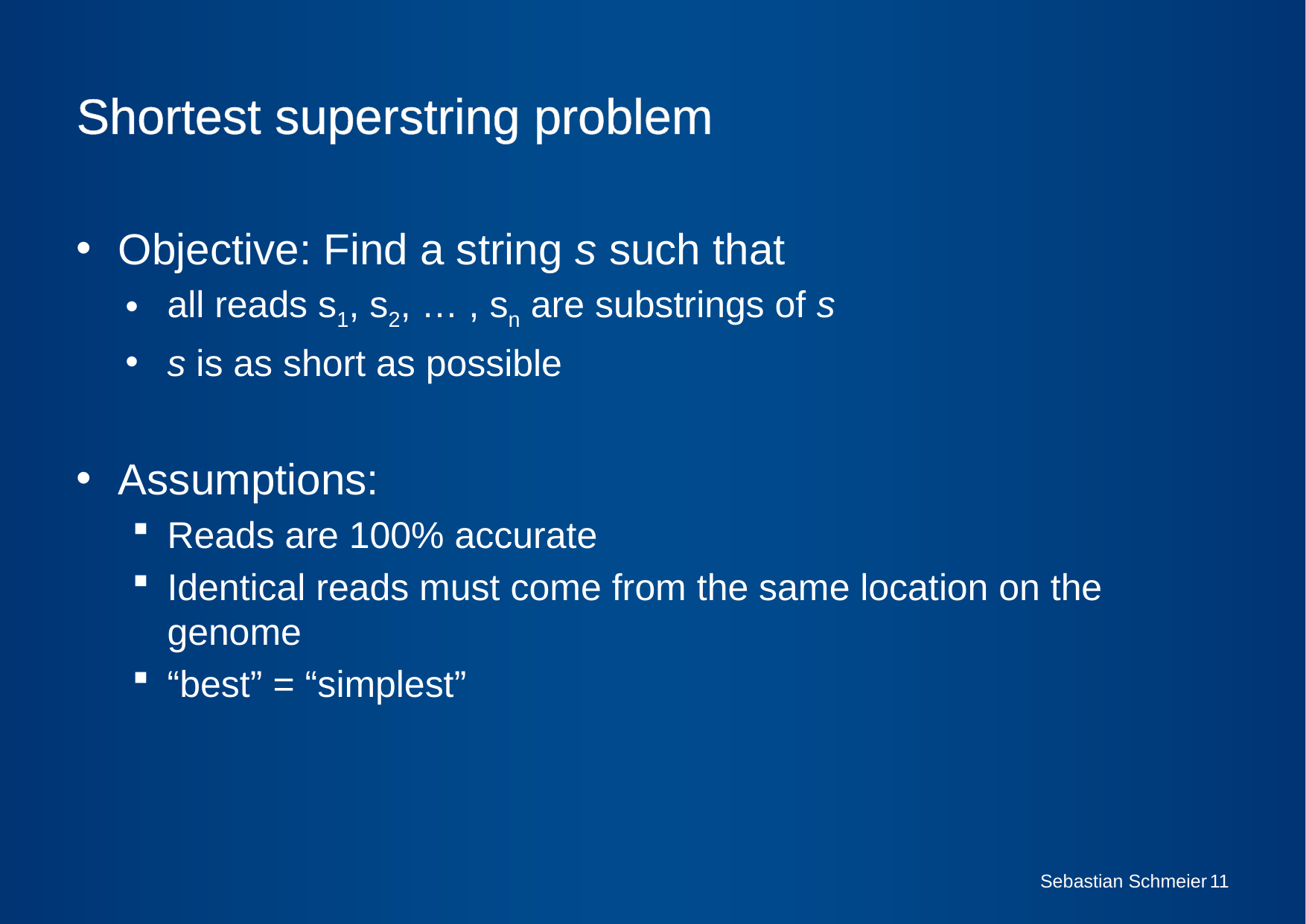

# Shortest superstring problem
Objective: Find a string s such that
all reads s1, s2, … , sn are substrings of s
s is as short as possible

Assumptions:
Reads are 100% accurate
Identical reads must come from the same location on the genome
“best” = “simplest”
Sebastian Schmeier

11